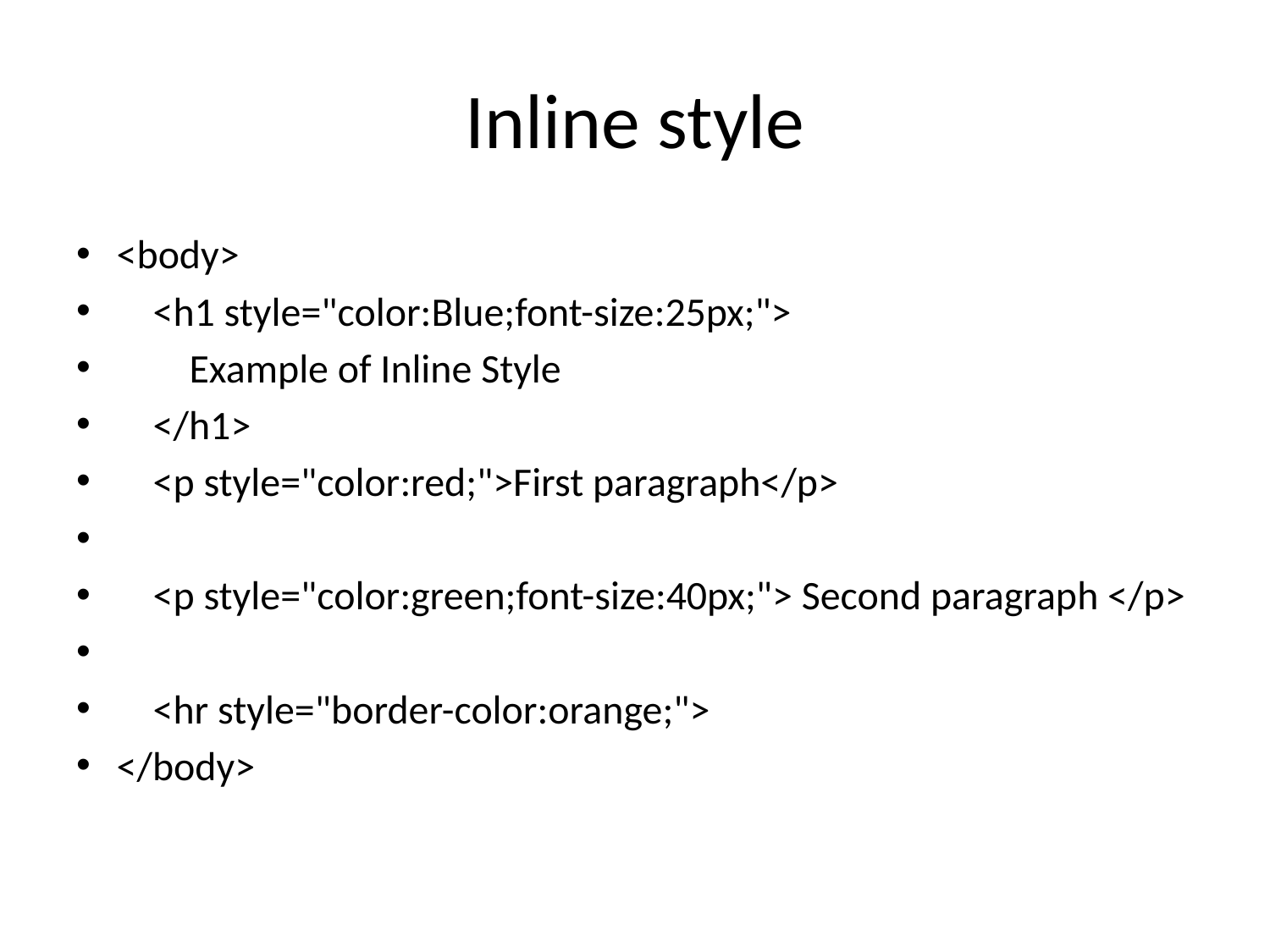

# Inline style
<body>
    <h1 style="color:Blue;font-size:25px;">
        Example of Inline Style
    </h1>
    <p style="color:red;">First paragraph</p>

    <p style="color:green;font-size:40px;"> Second paragraph </p>

    <hr style="border-color:orange;">
</body>